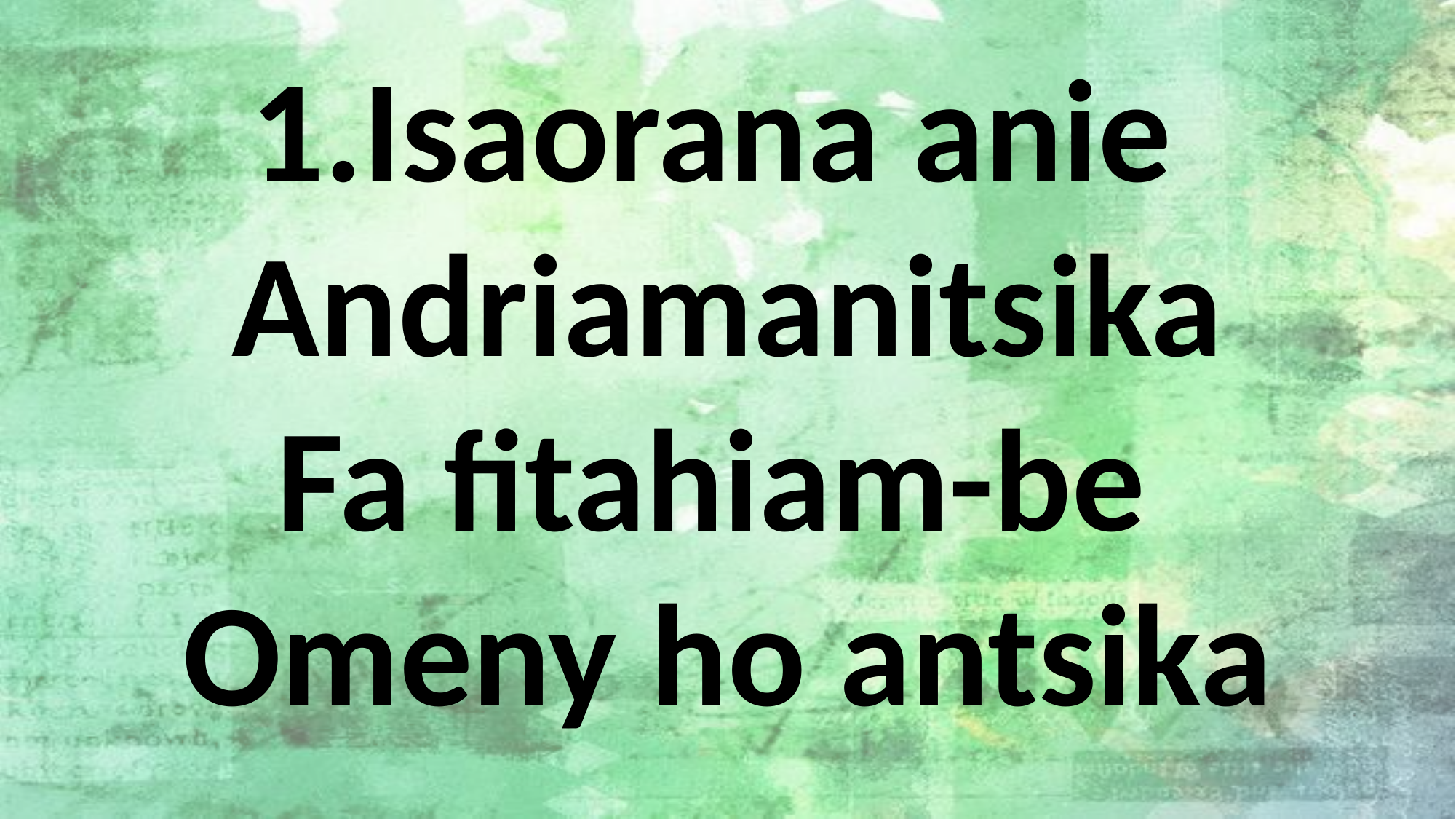

Isaorana anie
Andriamanitsika
Fa fitahiam-be
Omeny ho antsika